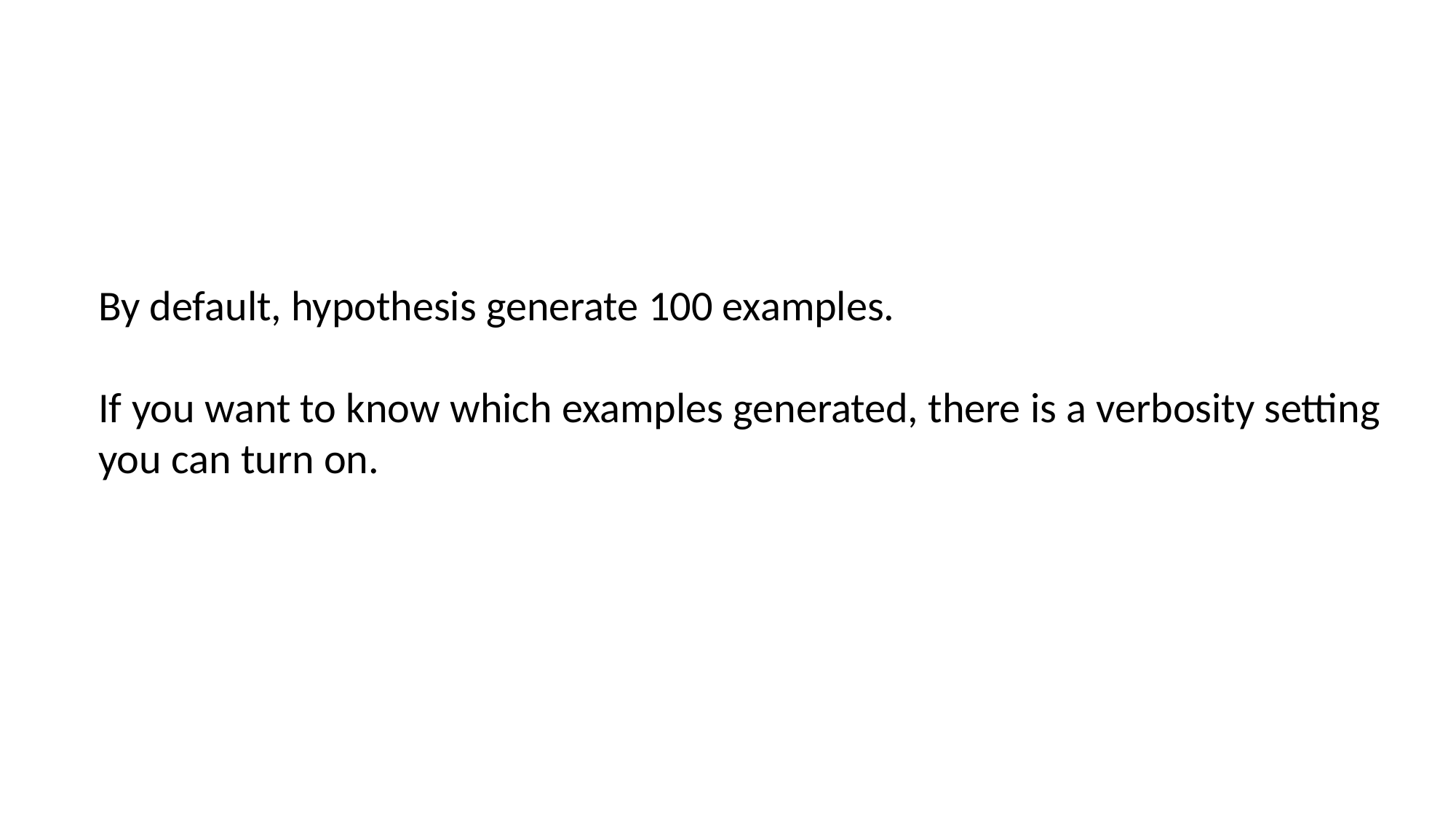

By default, hypothesis generate 100 examples.

If you want to know which examples generated, there is a verbosity setting you can turn on.